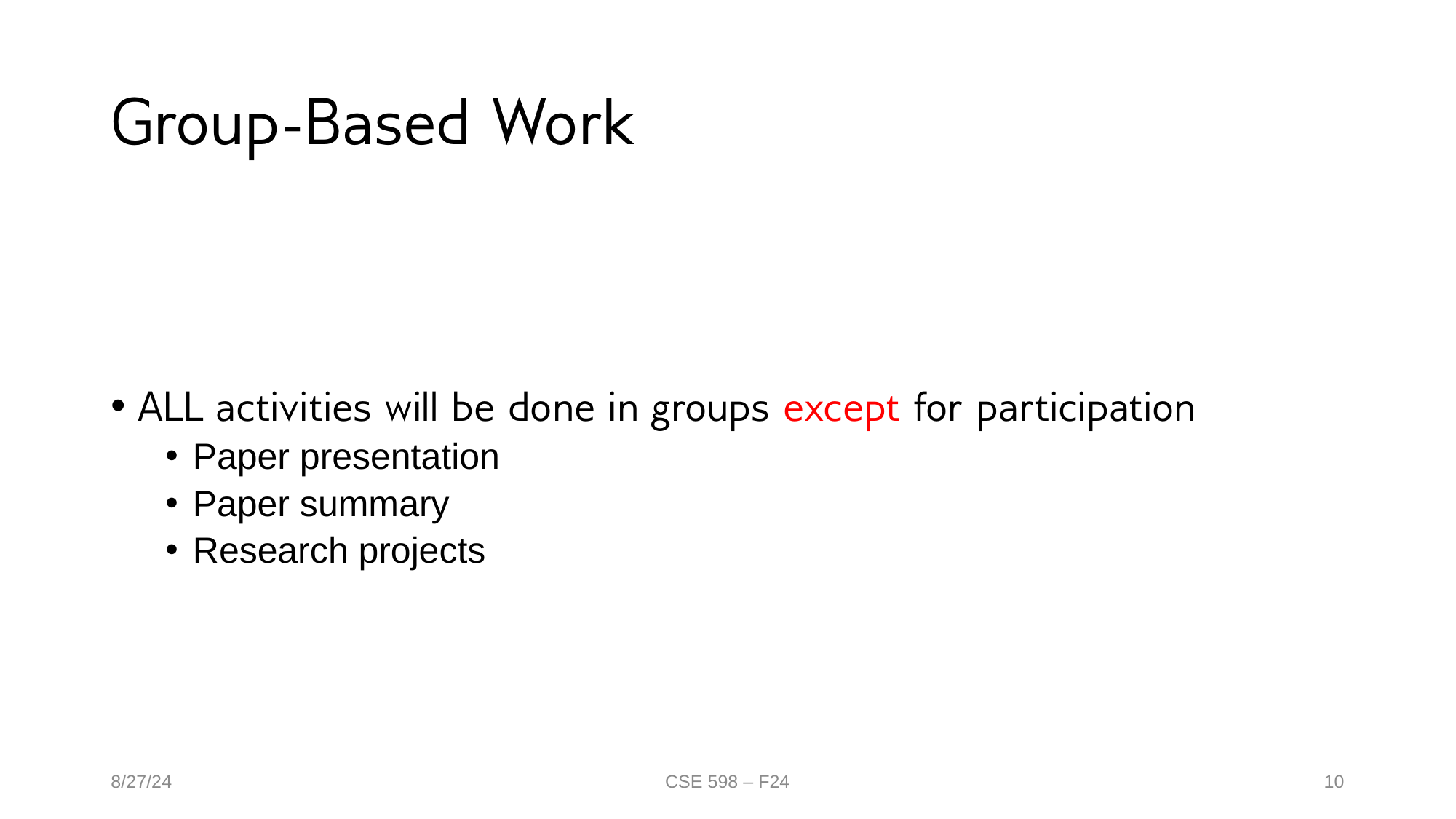

# Group-Based Work
ALL activities will be done in groups except for participation
Paper presentation
Paper summary
Research projects
8/27/24
CSE 598 – F24
10